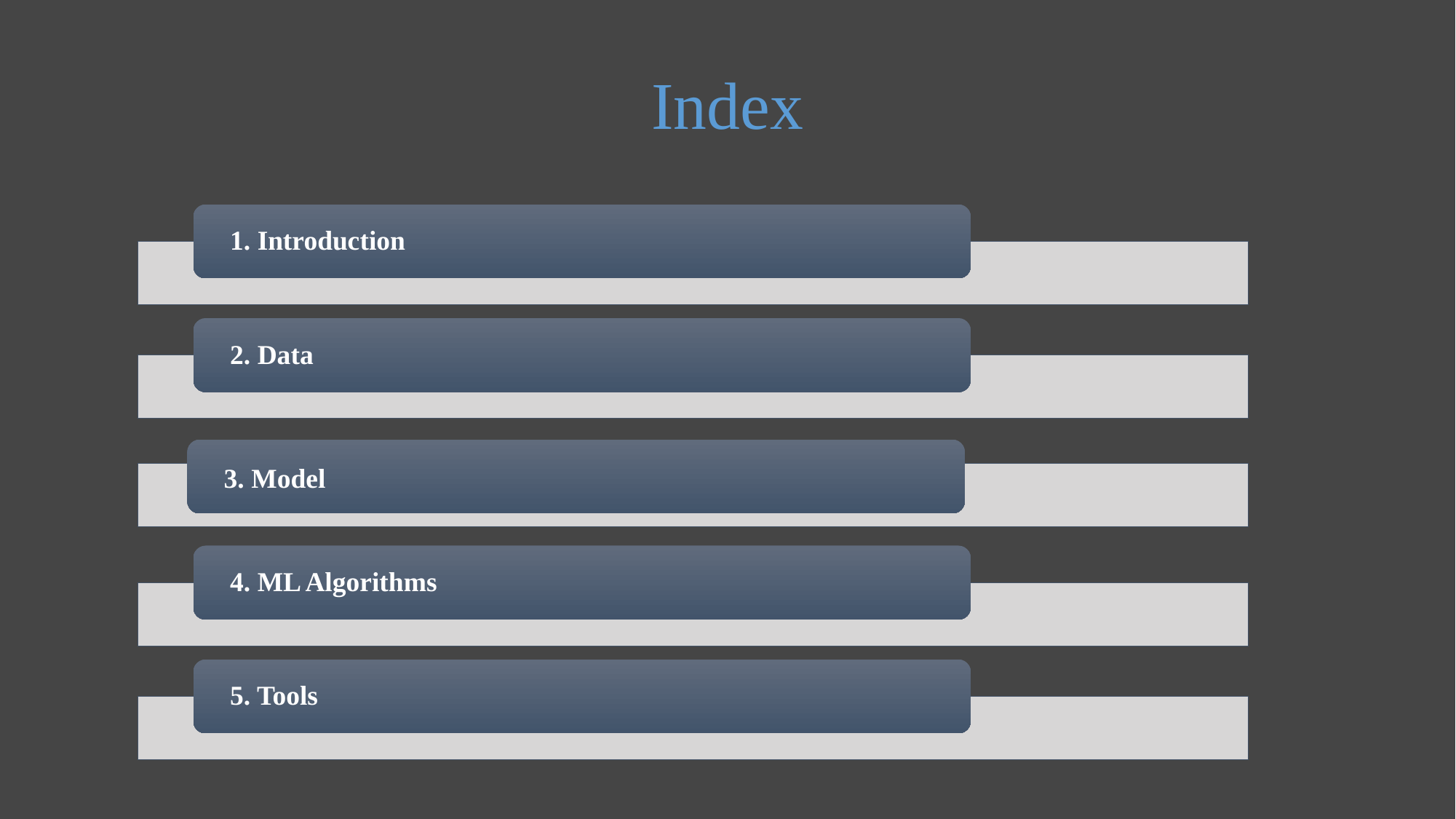

# Index
1. Introduction
2. Data
3. Model
4. ML Algorithms
5. Tools